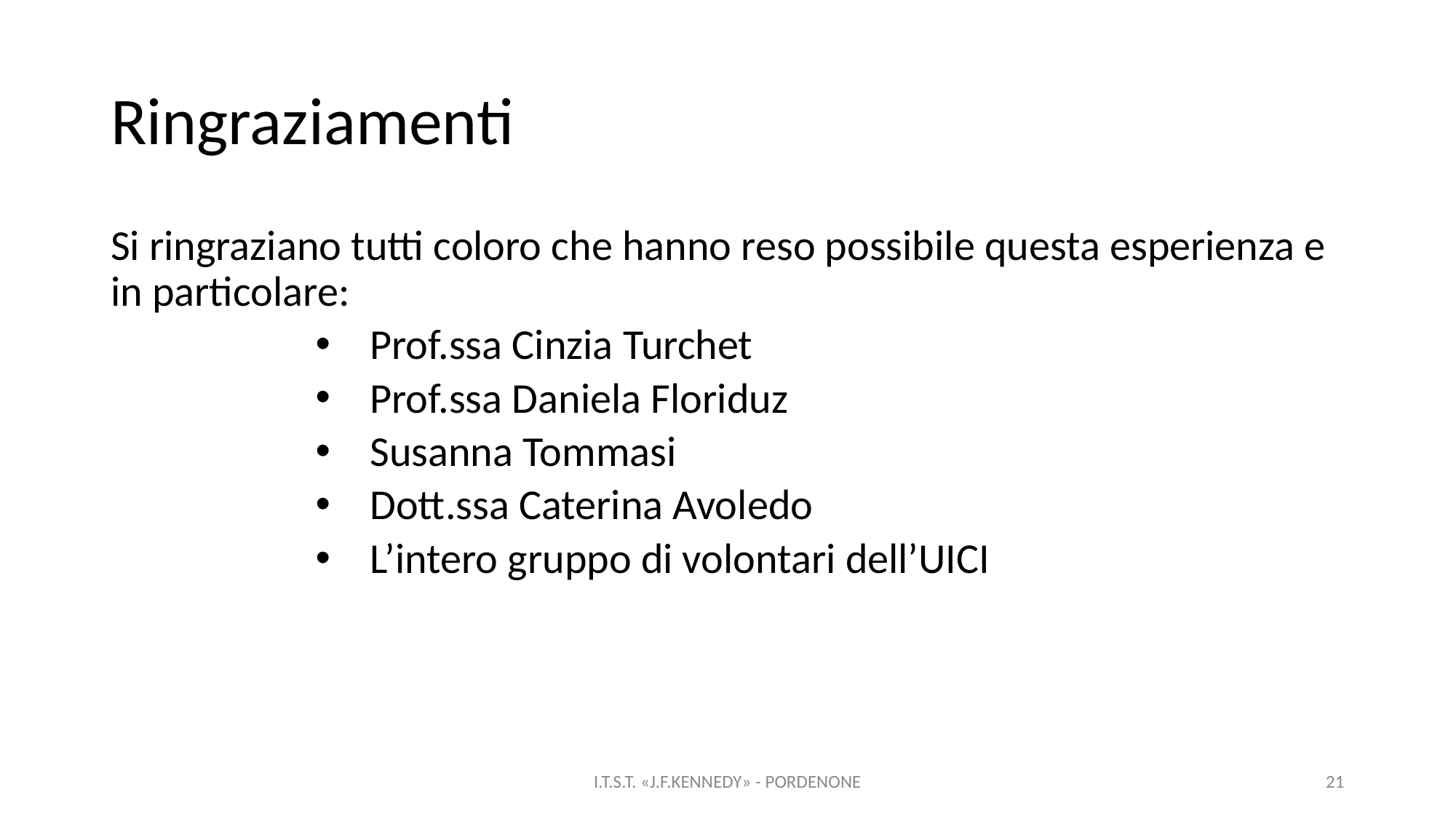

Ringraziamenti

Si ringraziano tutti coloro che hanno reso possibile questa esperienza e in particolare:
Prof.ssa Cinzia Turchet
Prof.ssa Daniela Floriduz
Susanna Tommasi
Dott.ssa Caterina Avoledo
L’intero gruppo di volontari dell’UICI
I.T.S.T. «J.F.KENNEDY» - PORDENONE
21